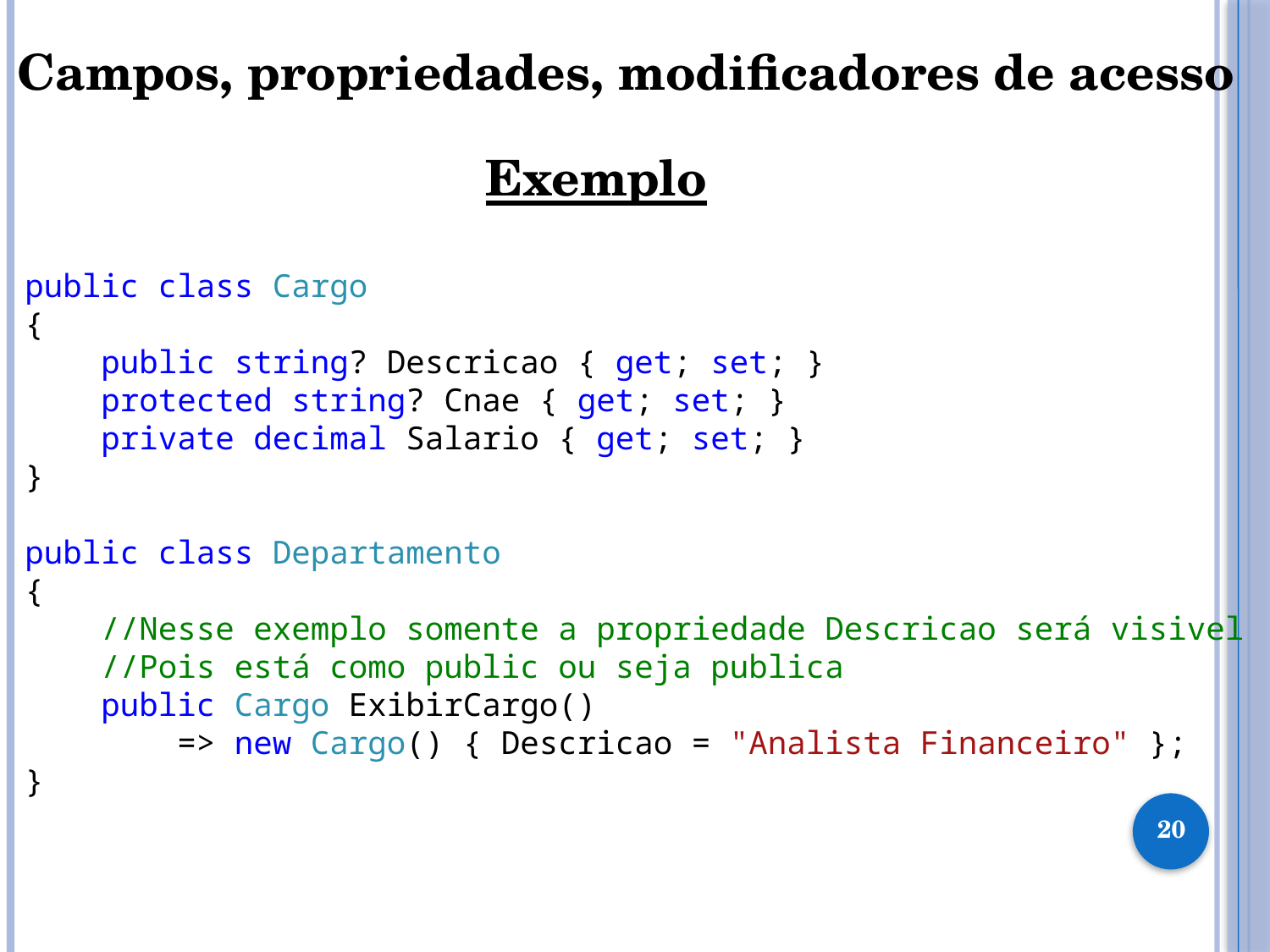

Campos, propriedades, modificadores de acesso
Exemplo

    public class Cargo
    {
        public string? Descricao { get; set; }
        protected string? Cnae { get; set; }
        private decimal Salario { get; set; }
    }

    public class Departamento
    {
        //Nesse exemplo somente a propriedade Descricao será visivel
        //Pois está como public ou seja publica
        public Cargo ExibirCargo()
            => new Cargo() { Descricao = "Analista Financeiro" };
    }
20